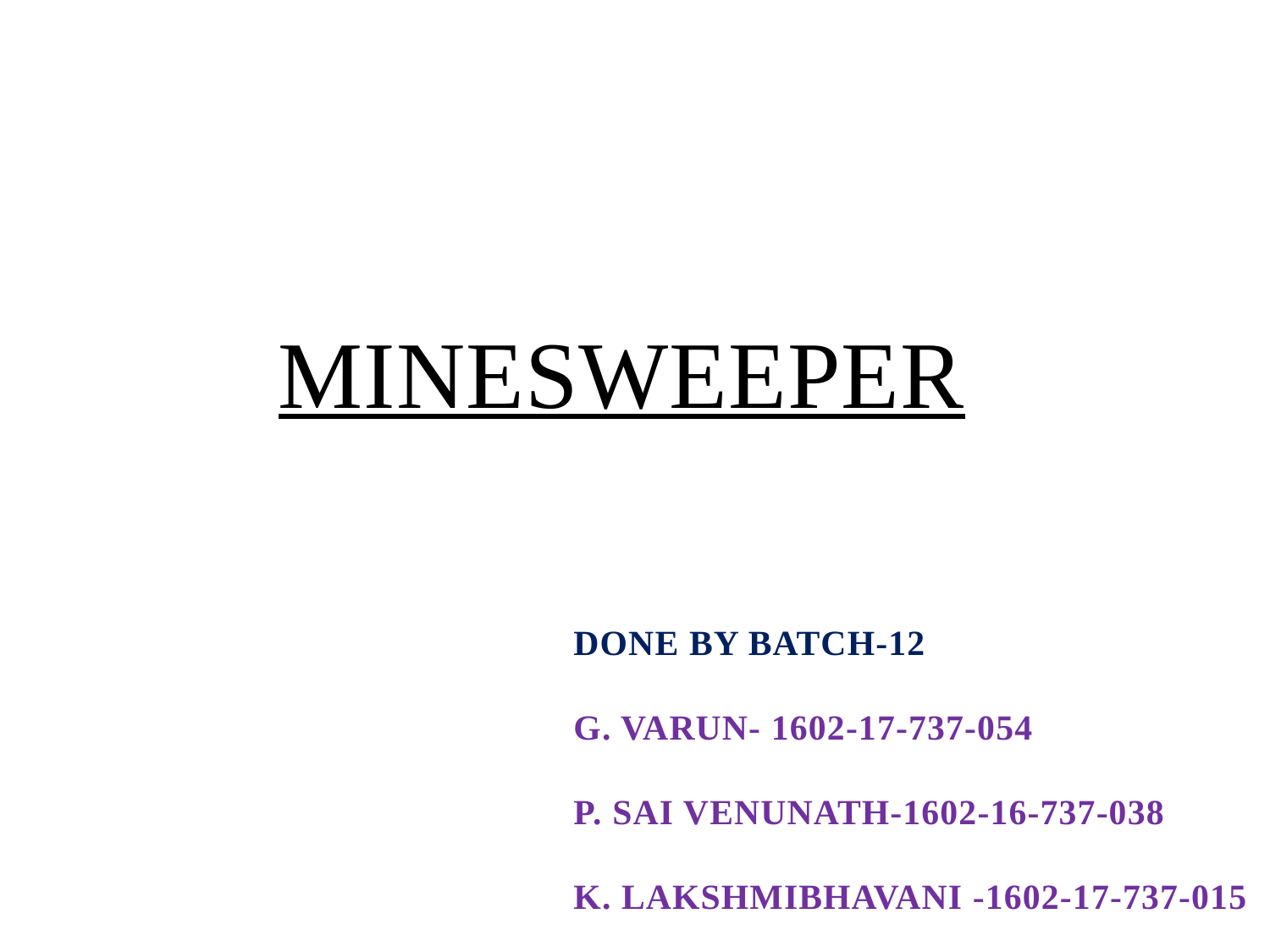

MINESWEEPER
DONE BY BATCH-12
G. VARUN- 1602-17-737-054
P. SAI VENUNATH-1602-16-737-038
K. LAKSHMIBHAVANI -1602-17-737-015